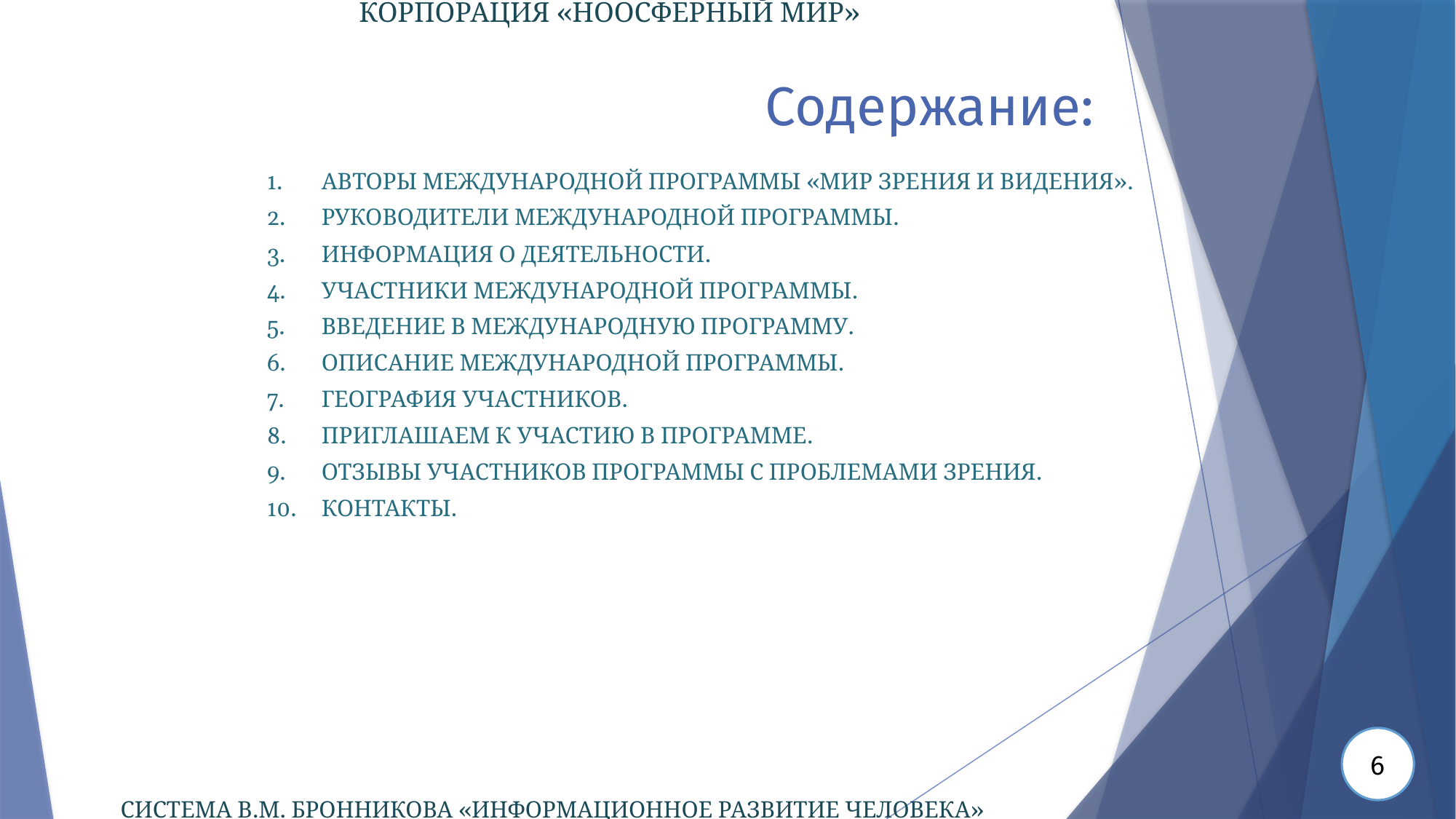

КОРПОРАЦИЯ «НООСФЕРНЫЙ МИР»
# Содержание:
АВТОРЫ МЕЖДУНАРОДНОЙ ПРОГРАММЫ «МИР ЗРЕНИЯ И ВИДЕНИЯ».
РУКОВОДИТЕЛИ МЕЖДУНАРОДНОЙ ПРОГРАММЫ.
ИНФОРМАЦИЯ О ДЕЯТЕЛЬНОСТИ.
УЧАСТНИКИ МЕЖДУНАРОДНОЙ ПРОГРАММЫ.
ВВЕДЕНИЕ В МЕЖДУНАРОДНУЮ ПРОГРАММУ.
ОПИСАНИЕ МЕЖДУНАРОДНОЙ ПРОГРАММЫ.
ГЕОГРАФИЯ УЧАСТНИКОВ.
ПРИГЛАШАЕМ К УЧАСТИЮ В ПРОГРАММЕ.
ОТЗЫВЫ УЧАСТНИКОВ ПРОГРАММЫ С ПРОБЛЕМАМИ ЗРЕНИЯ.
КОНТАКТЫ.

6
СИСТЕМА В.М. БРОННИКОВА «ИНФОРМАЦИОННОЕ РАЗВИТИЕ ЧЕЛОВЕКА»